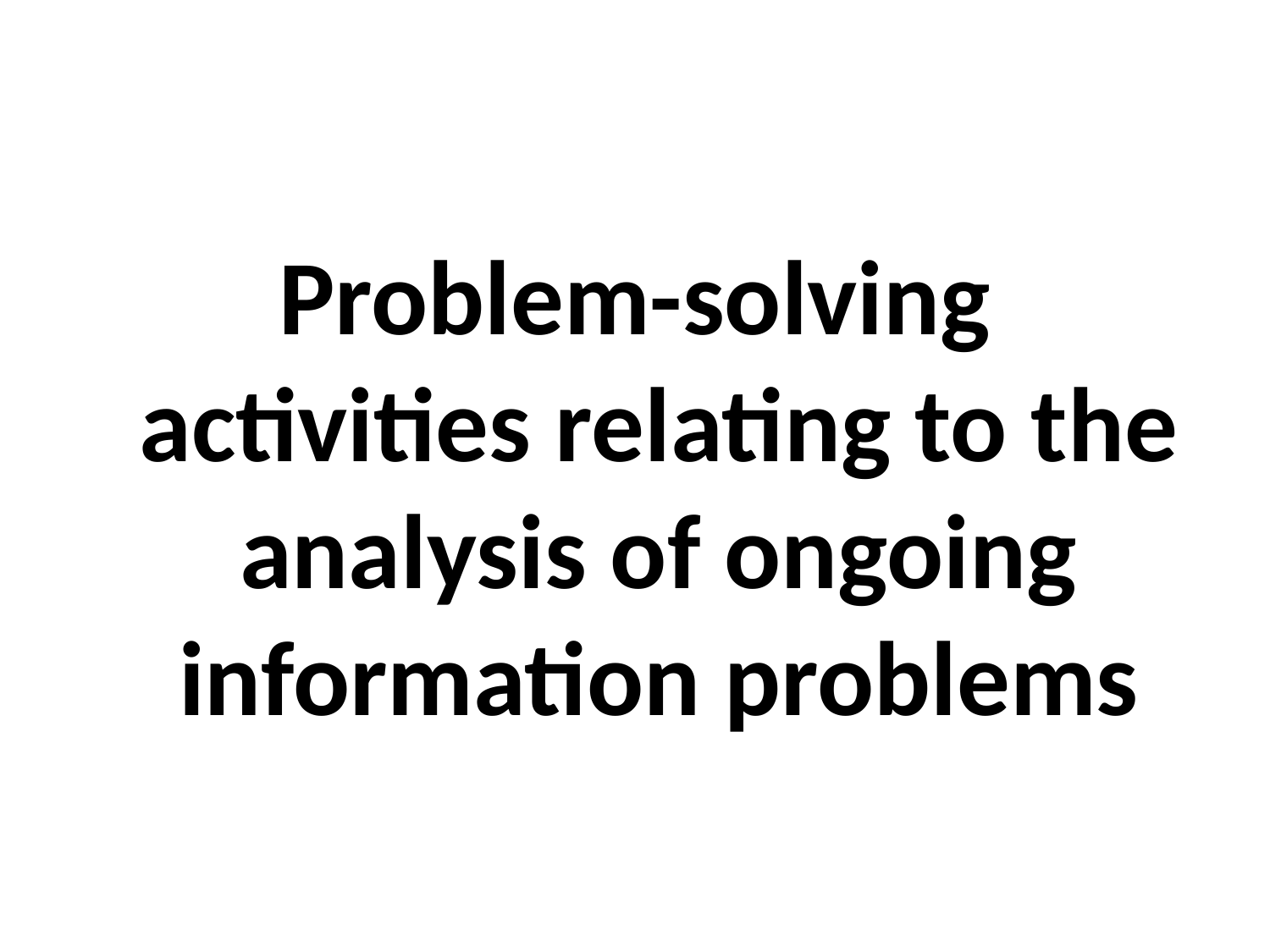

Problem-solving activities relating to the analysis of ongoing information problems